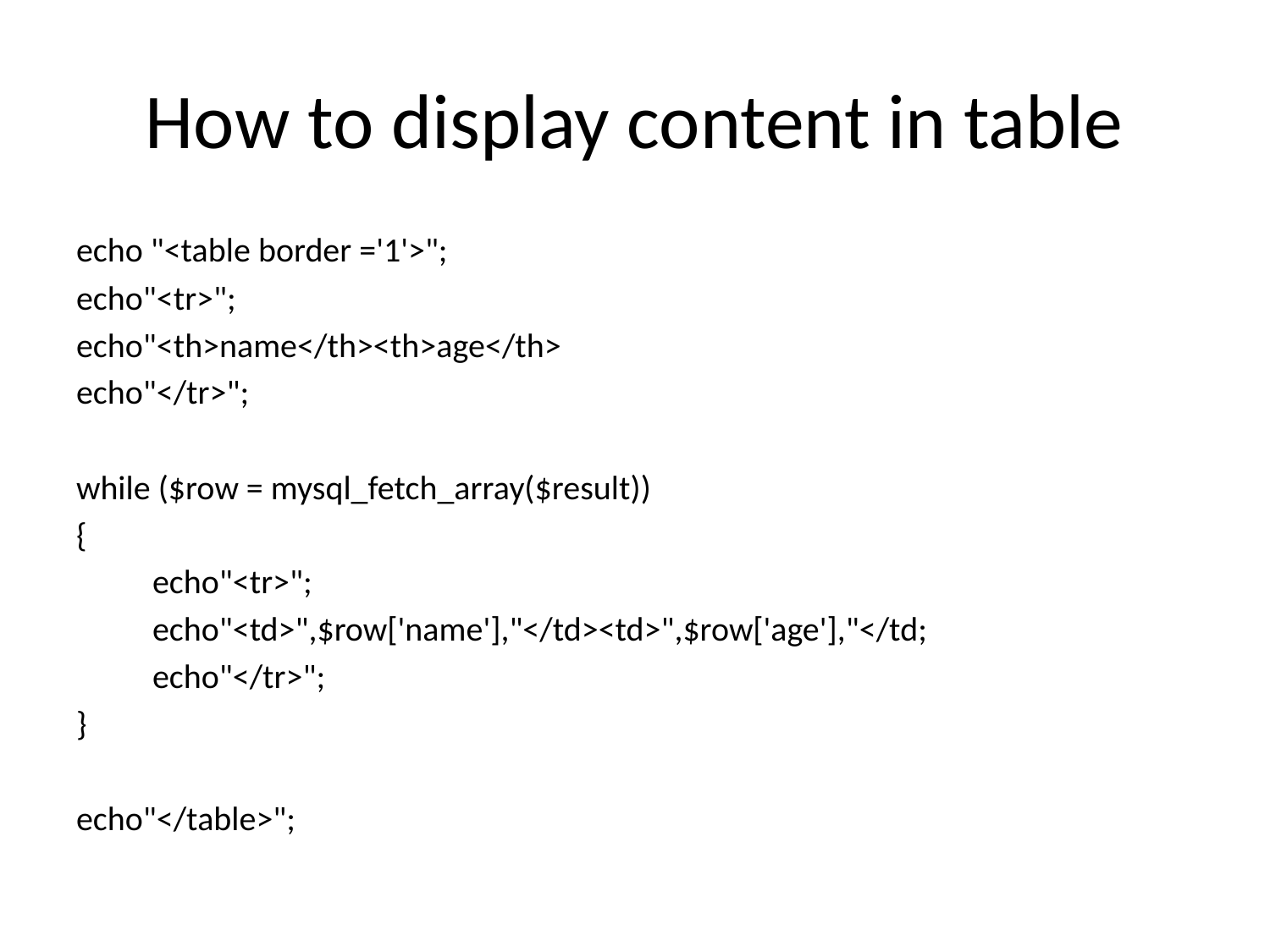

# How to display content in table
echo "<table border ='1'>";
echo"<tr>";
echo"<th>name</th><th>age</th>
echo"</tr>";

while ($row = mysql_fetch_array($result))
{
	echo"<tr>";
	echo"<td>",$row['name'],"</td><td>",$row['age'],"</td;
	echo"</tr>";
}

echo"</table>";